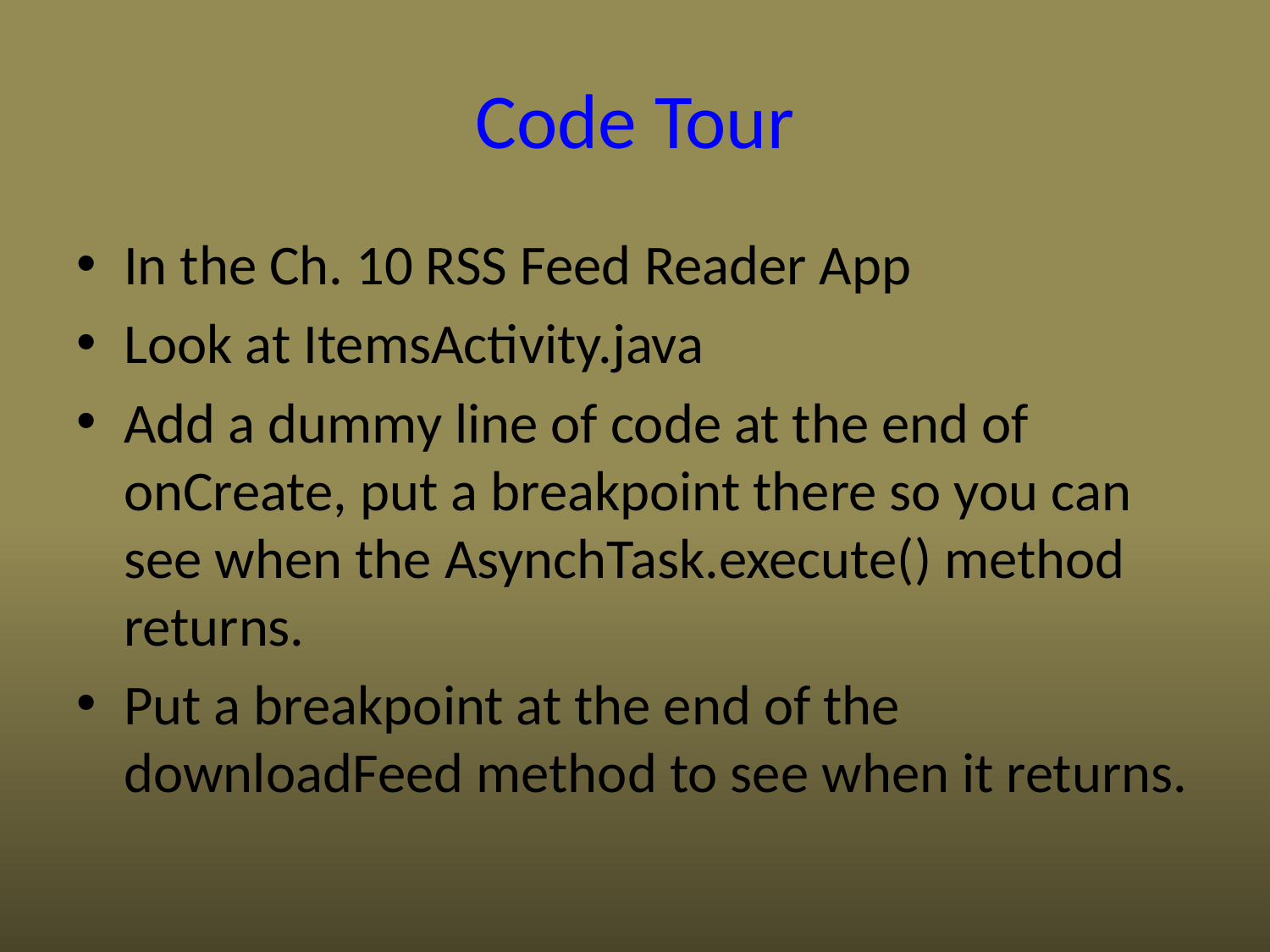

# Code Tour
In the Ch. 10 RSS Feed Reader App
Look at ItemsActivity.java
Add a dummy line of code at the end of onCreate, put a breakpoint there so you can see when the AsynchTask.execute() method returns.
Put a breakpoint at the end of the downloadFeed method to see when it returns.